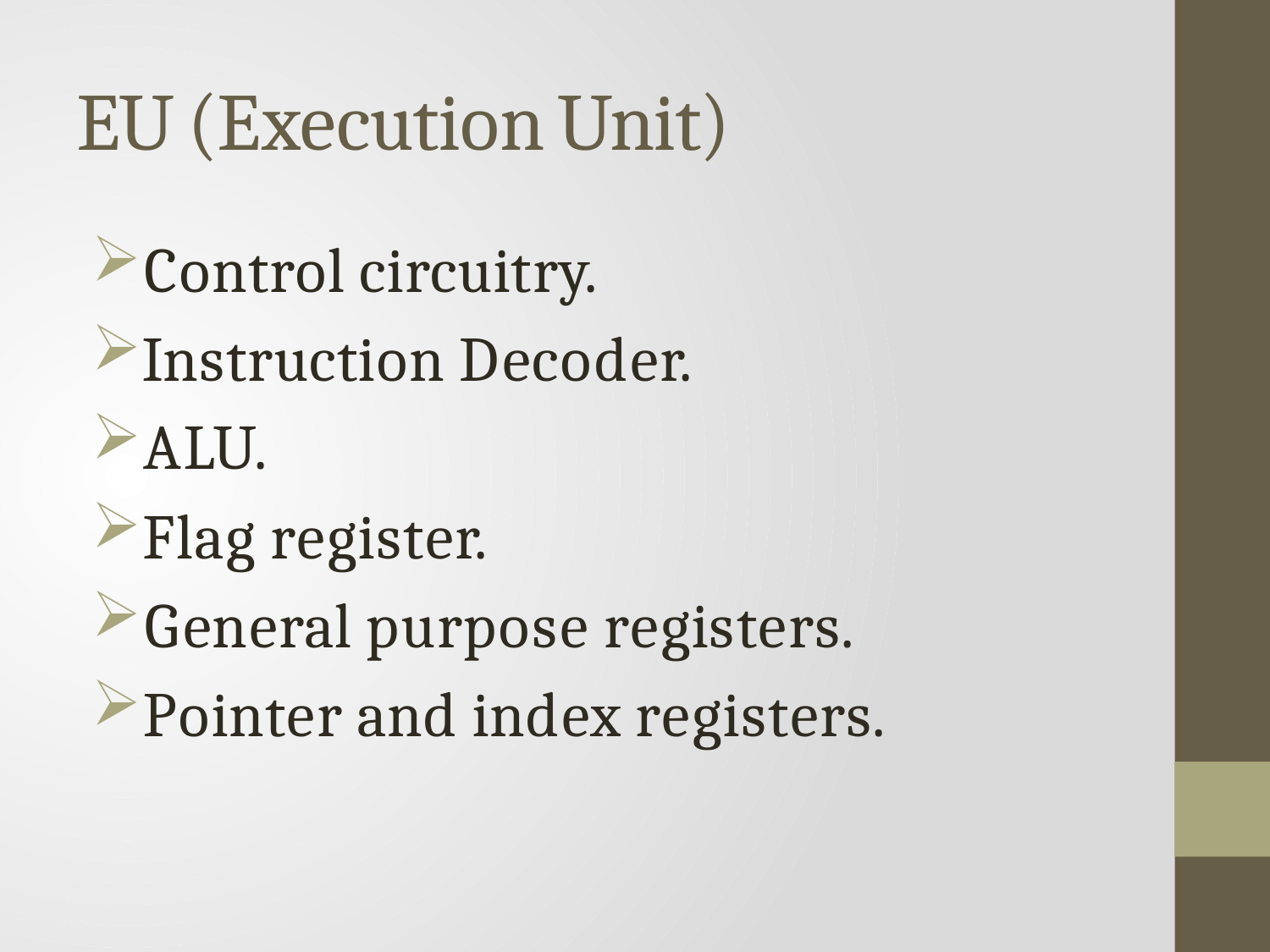

# EU (Execution Unit)
Control circuitry.
Instruction Decoder.
ALU.
Flag register.
General purpose registers.
Pointer and index registers.